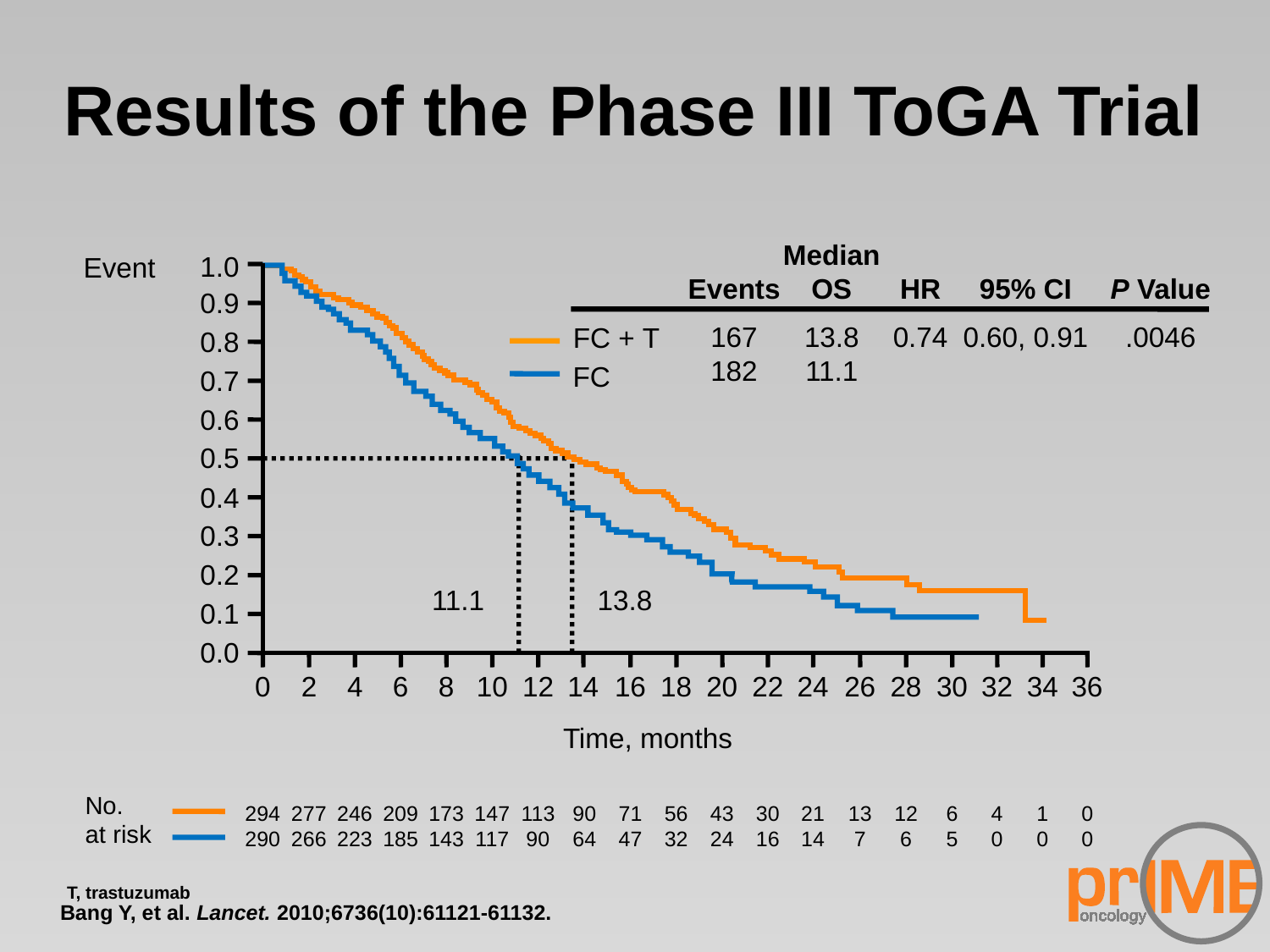

# Results of the Phase III ToGA Trial
Median
OS
13.8
11.1
1.0
Event

Events
167
182
HR
0.74
95% CI
0.60, 0.91
P Value
.0046
0.9

FC + T
0.8

FC
0.7

0.6

0.5

0.4

0.3

0.2

11.1
13.8
0.1

0.0

0
2
4
6
8
10
12
14
16
18
20
22
24
26
28
30
32
34
36
Time, months
No.
at risk
294
290
277
266
246
223
209
185
173
143
147
117
113
90
90
64
71
47
56
32
43
24
30
16
21
14
13
7
12
6
6
5
4
0
1
0
0
0

T, trastuzumab
Bang Y, et al. Lancet. 2010;6736(10):61121-61132.